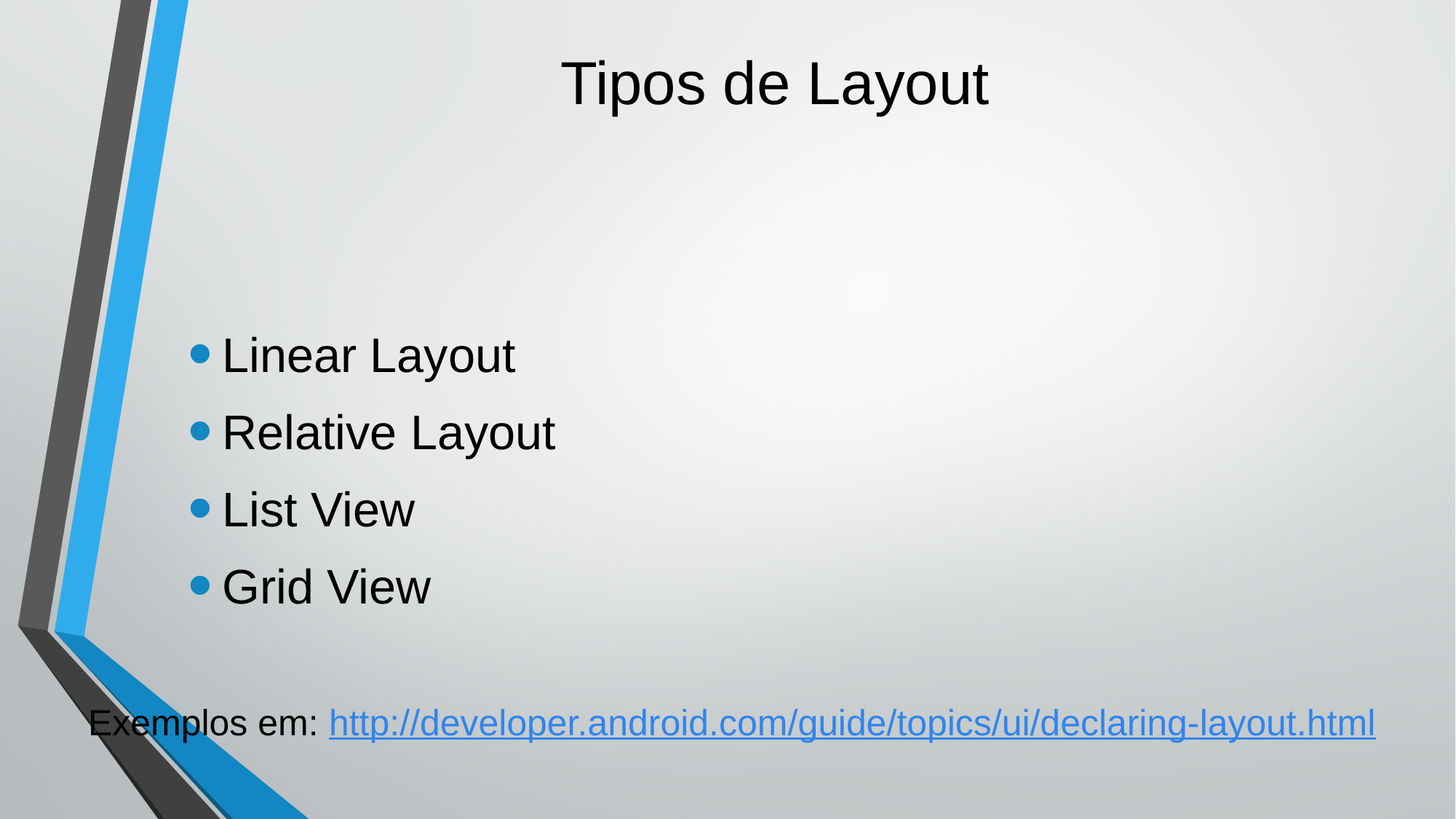

# Tipos de Layout
Linear Layout
Relative Layout
List View
Grid View

Exemplos em: http://developer.android.com/guide/topics/ui/declaring-layout.html